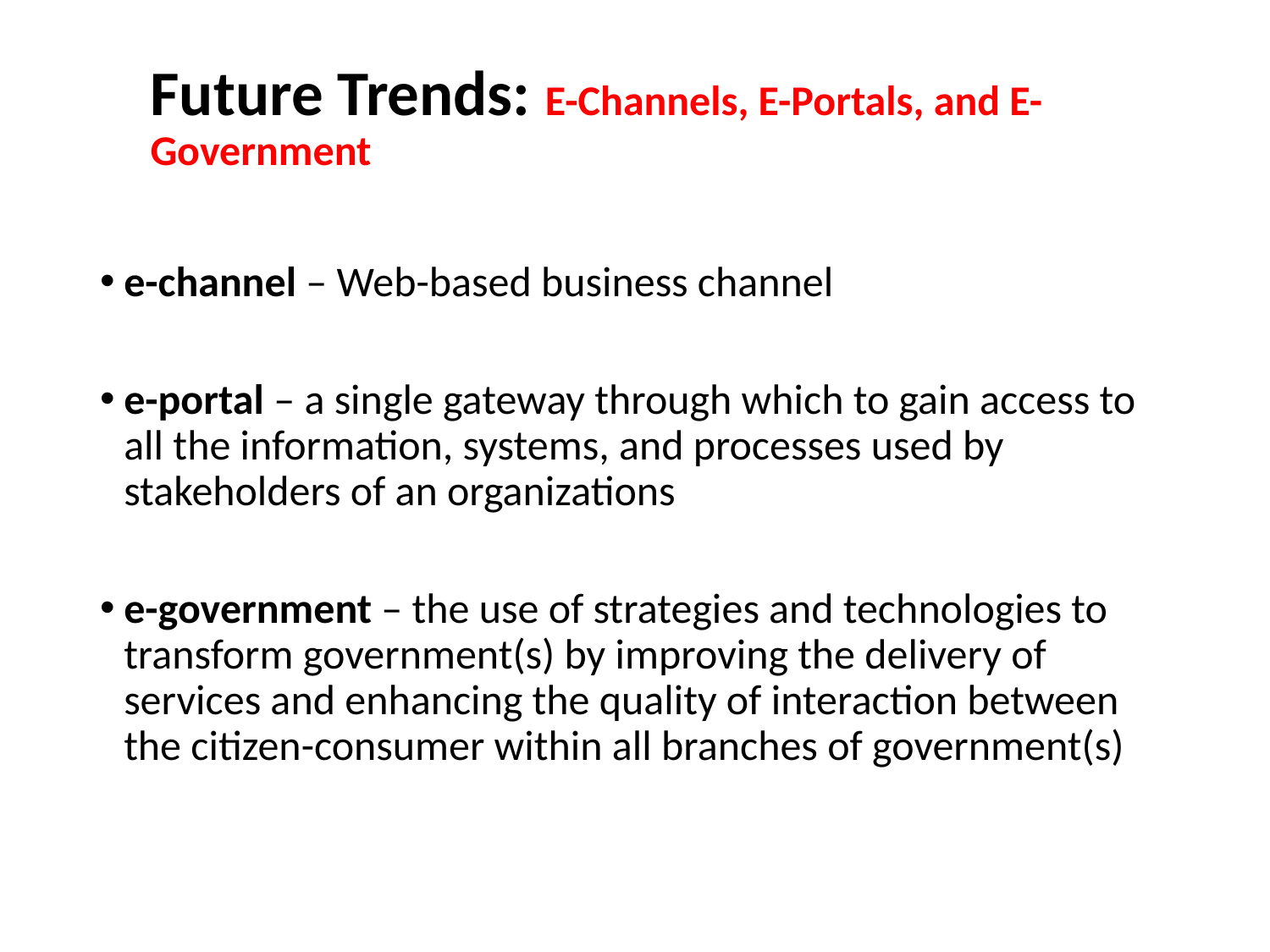

# Future Trends: E-Channels, E-Portals, and E-Government
e-channel – Web-based business channel

e-portal – a single gateway through which to gain access to all the information, systems, and processes used by stakeholders of an organizations

e-government – the use of strategies and technologies to transform government(s) by improving the delivery of services and enhancing the quality of interaction between the citizen-consumer within all branches of government(s)